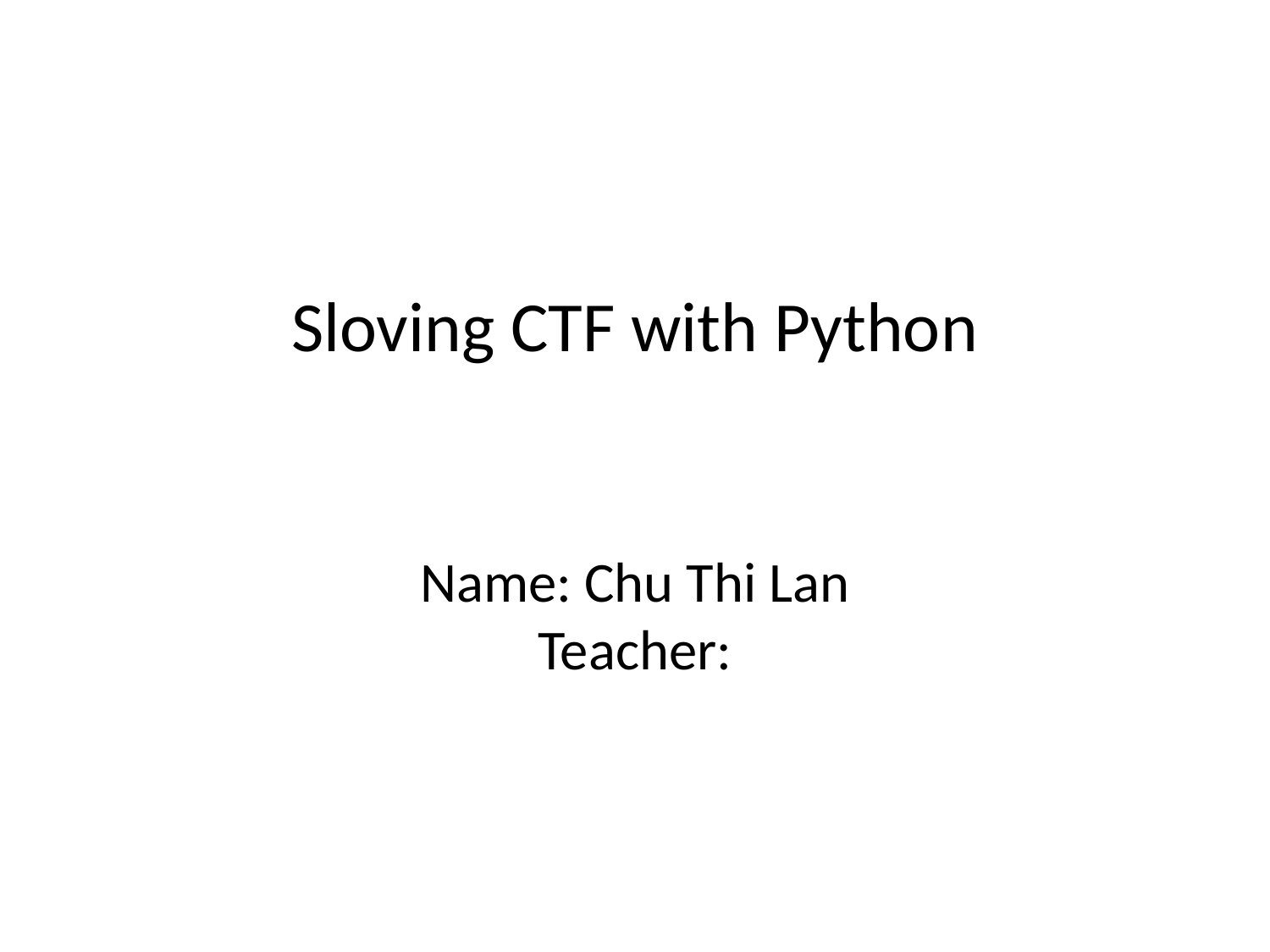

# Sloving CTF with Python
Name: Chu Thi Lan
Teacher: